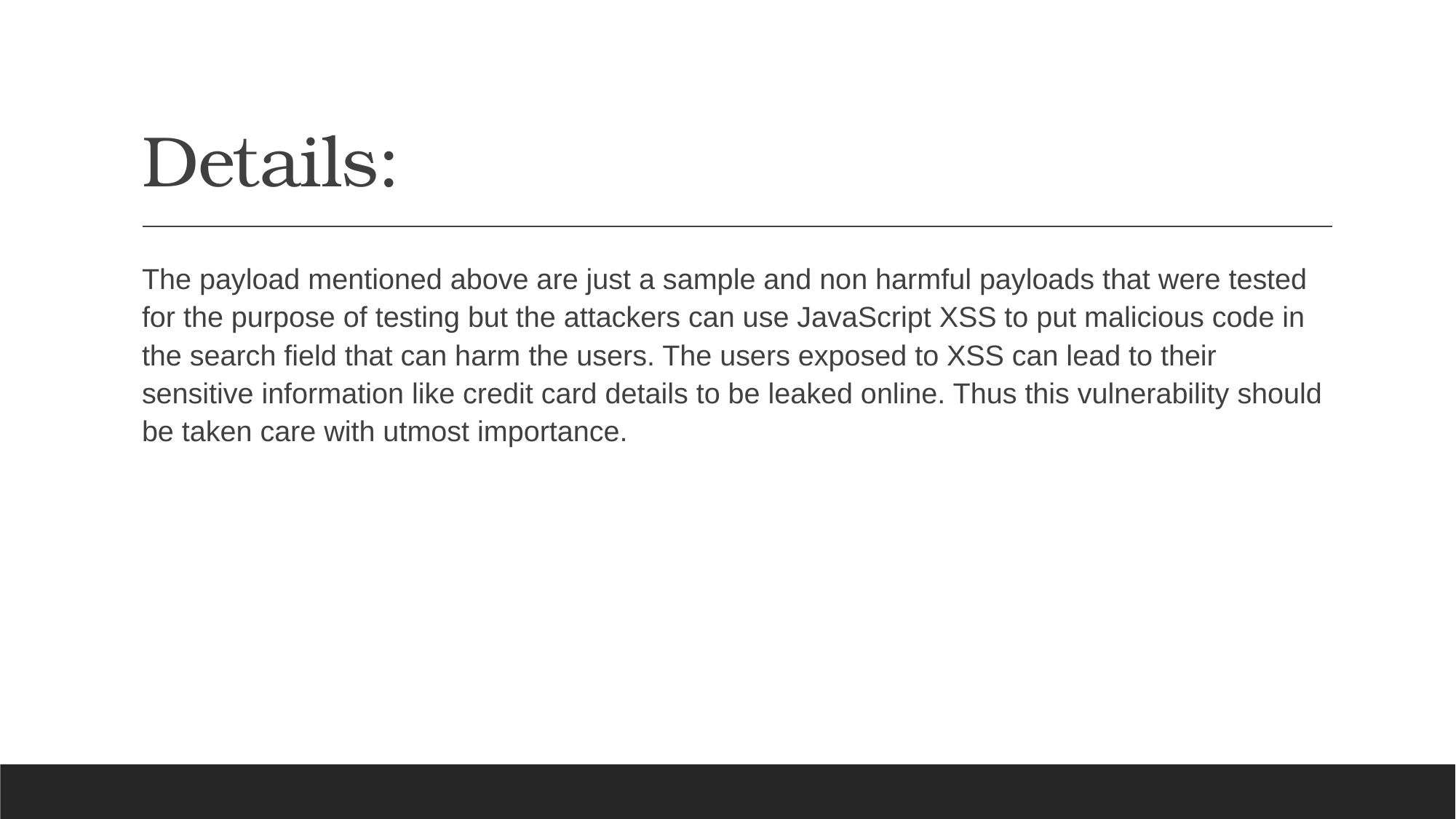

# Details:
The payload mentioned above are just a sample and non harmful payloads that were tested for the purpose of testing but the attackers can use JavaScript XSS to put malicious code in the search field that can harm the users. The users exposed to XSS can lead to their sensitive information like credit card details to be leaked online. Thus this vulnerability should be taken care with utmost importance.